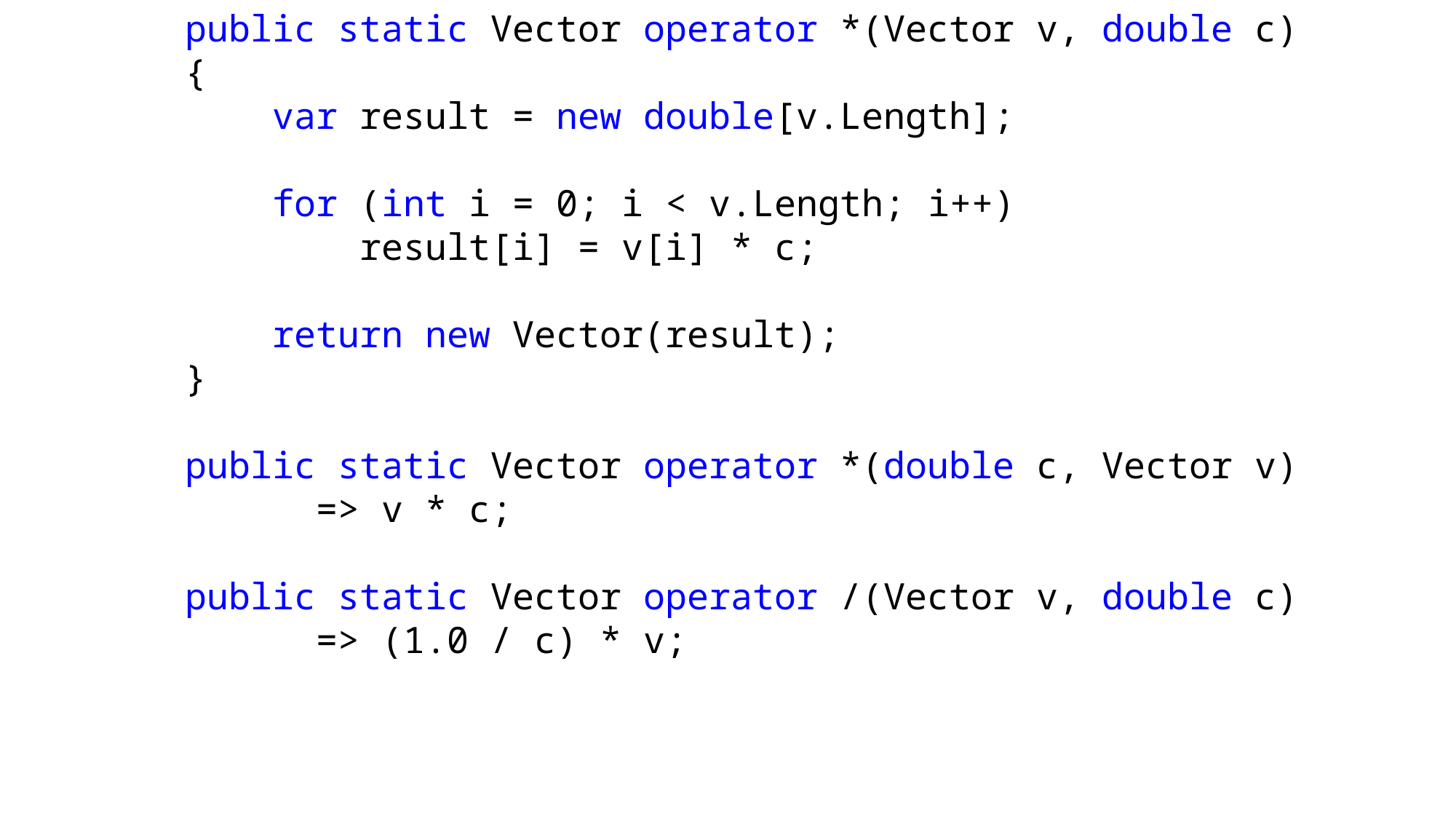

public static Vector operator *(Vector v, double c)
        {
            var result = new double[v.Length];

            for (int i = 0; i < v.Length; i++)
                result[i] = v[i] * c;

            return new Vector(result);
        }

        public static Vector operator *(double c, Vector v)
              => v * c;

        public static Vector operator /(Vector v, double c)
              => (1.0 / c) * v;